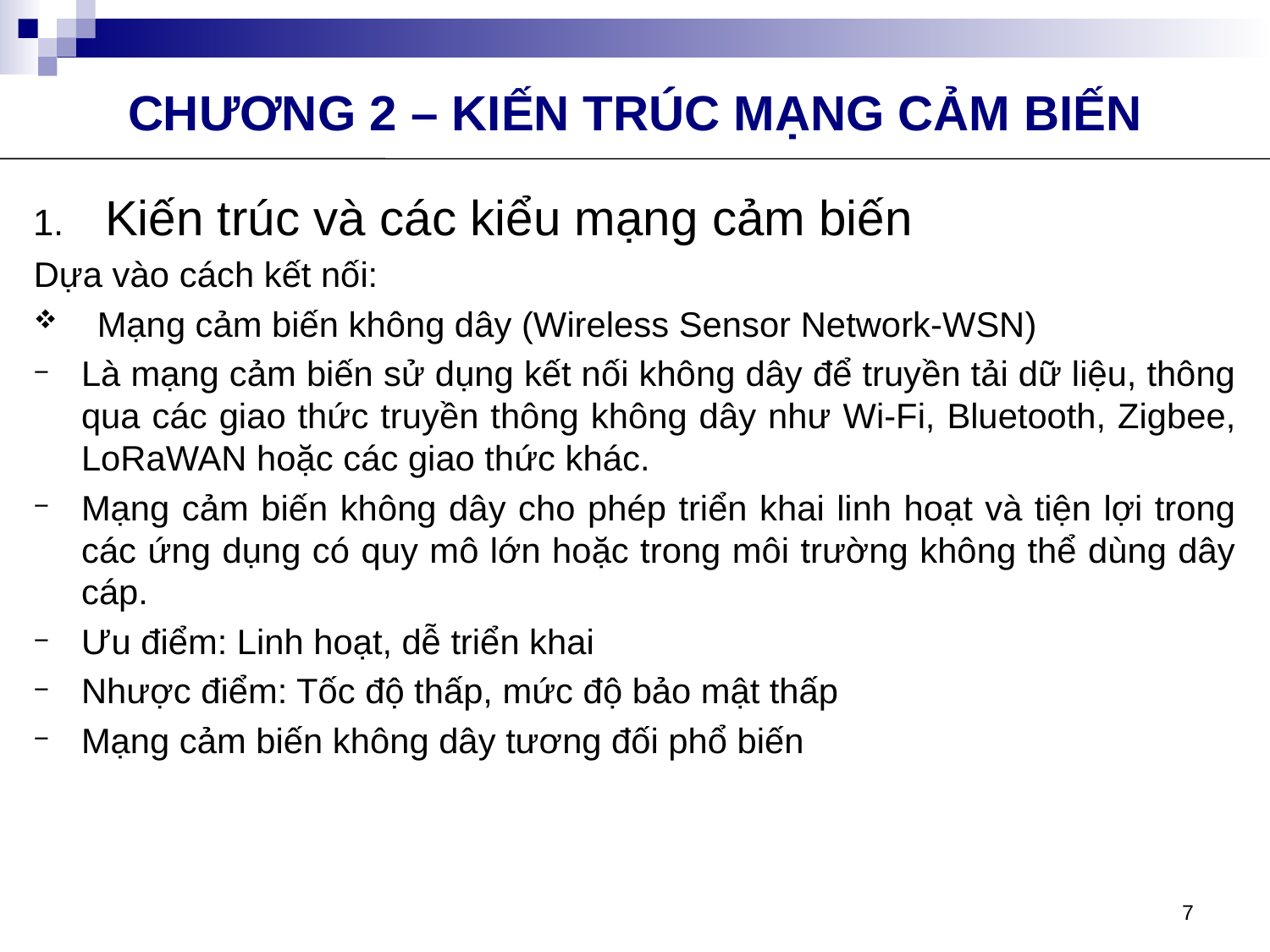

CHƯƠNG 2 – KIẾN TRÚC MẠNG CẢM BIẾN

Kiến trúc và các kiểu mạng cảm biến
Dựa vào cách kết nối:
Mạng cảm biến không dây (Wireless Sensor Network-WSN)
Là mạng cảm biến sử dụng kết nối không dây để truyền tải dữ liệu, thông qua các giao thức truyền thông không dây như Wi-Fi, Bluetooth, Zigbee, LoRaWAN hoặc các giao thức khác.
Mạng cảm biến không dây cho phép triển khai linh hoạt và tiện lợi trong các ứng dụng có quy mô lớn hoặc trong môi trường không thể dùng dây cáp.
Ưu điểm: Linh hoạt, dễ triển khai
Nhược điểm: Tốc độ thấp, mức độ bảo mật thấp
Mạng cảm biến không dây tương đối phổ biến

7